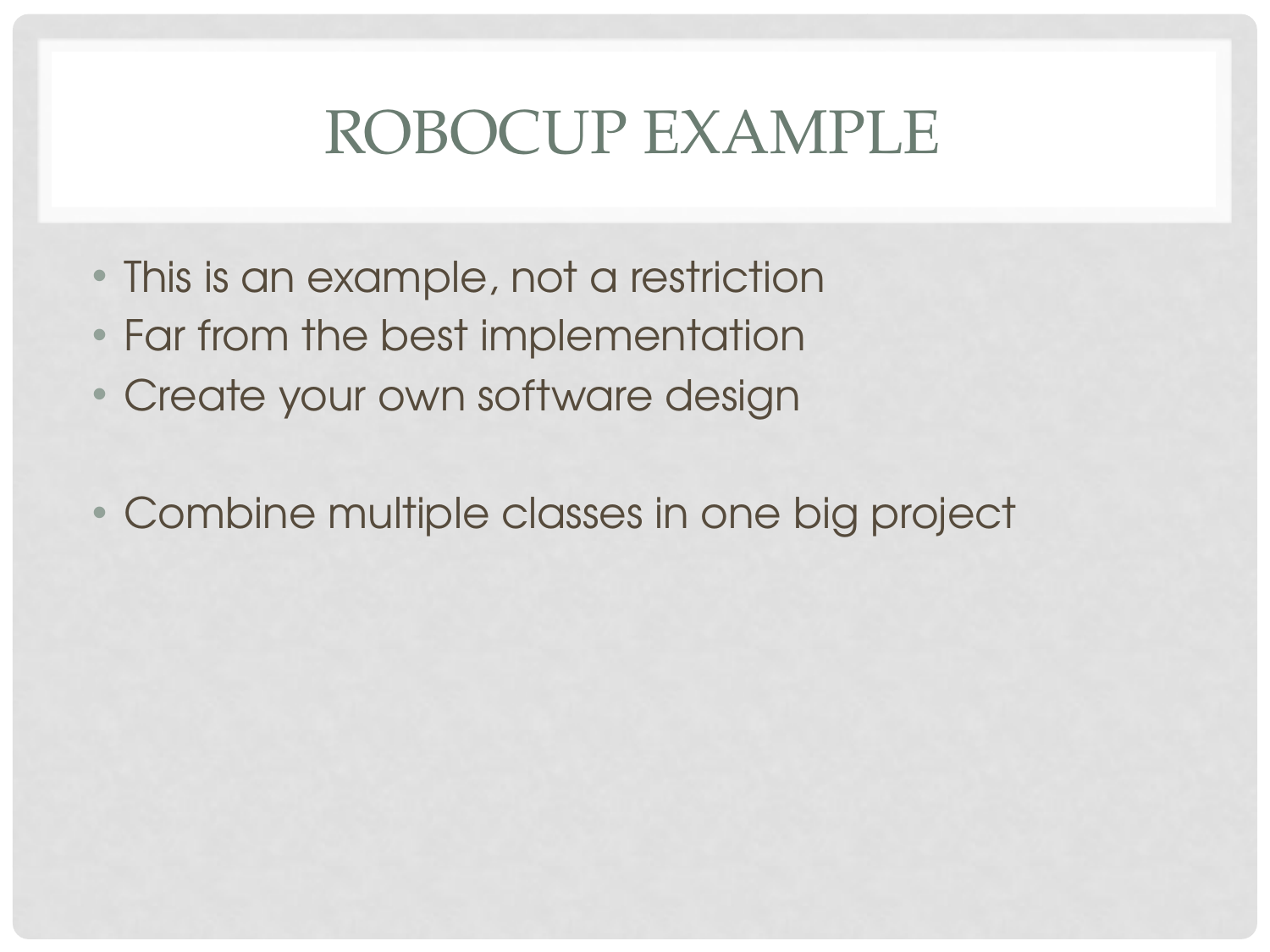

# Robocup example
This is an example, not a restriction
Far from the best implementation
Create your own software design

Combine multiple classes in one big project